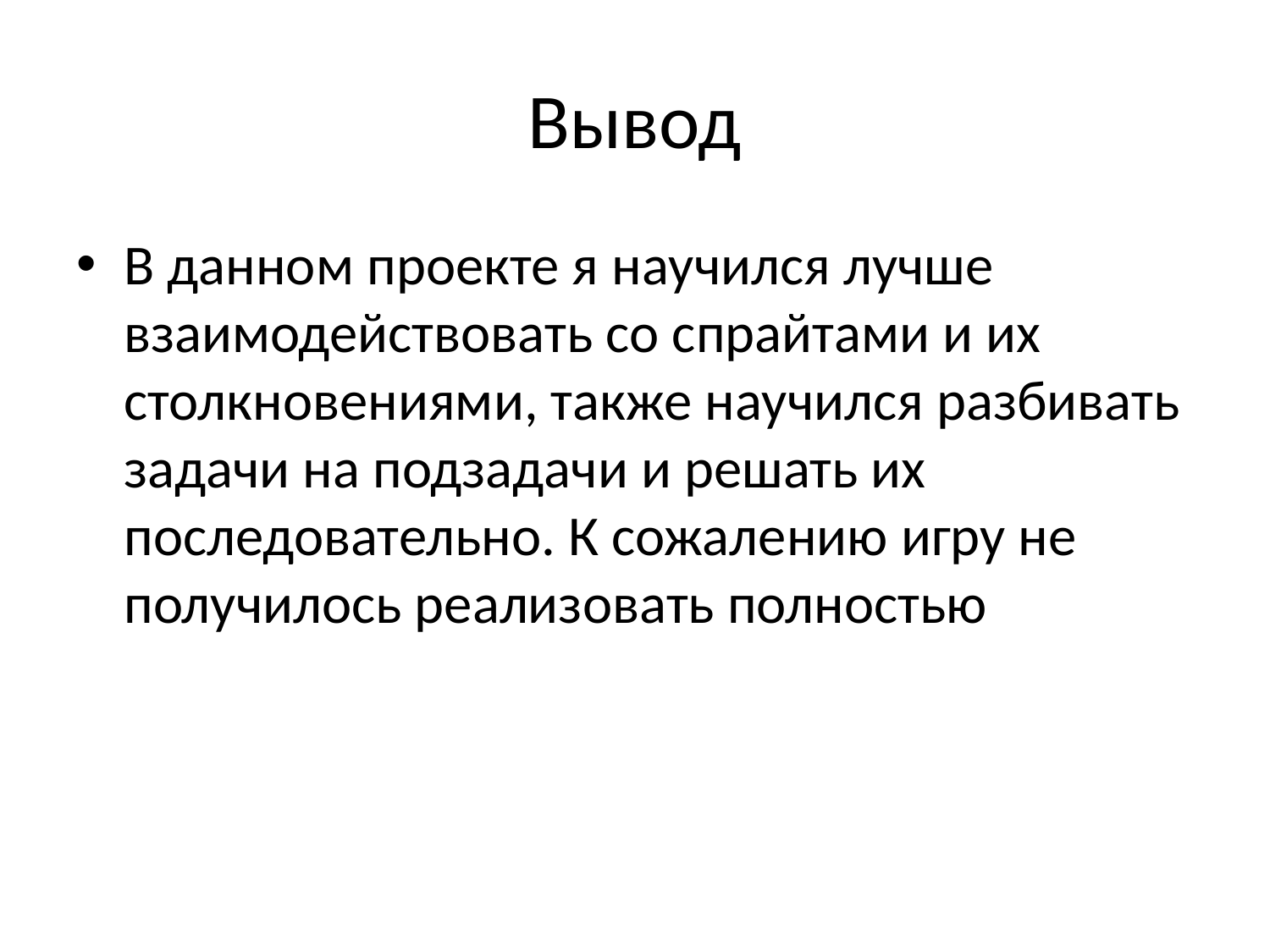

# Вывод
В данном проекте я научился лучше взаимодействовать со спрайтами и их столкновениями, также научился разбивать задачи на подзадачи и решать их последовательно. К сожалению игру не получилось реализовать полностью